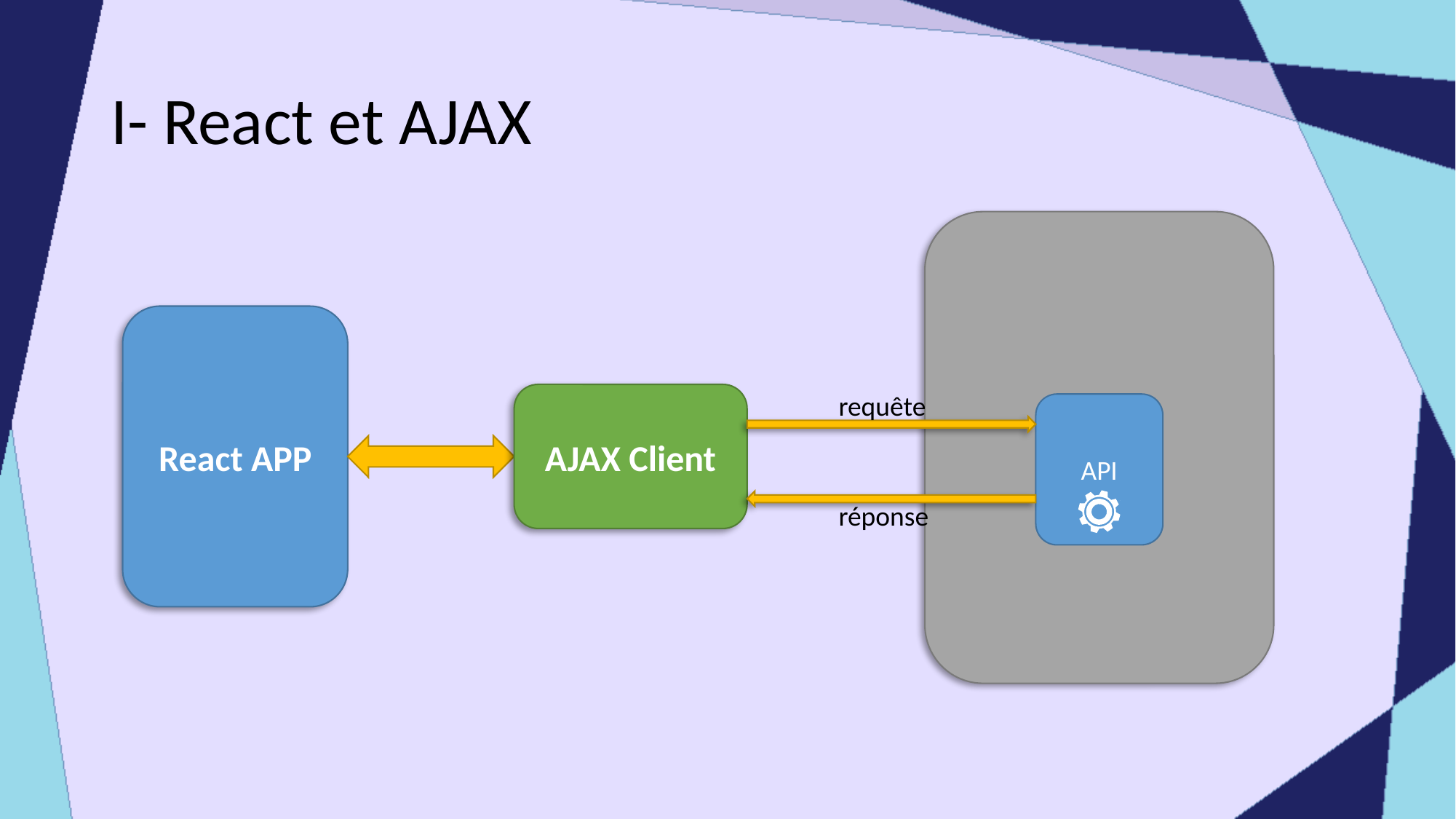

# I- React et AJAX

React APP
requête
AJAX Client
API

réponse